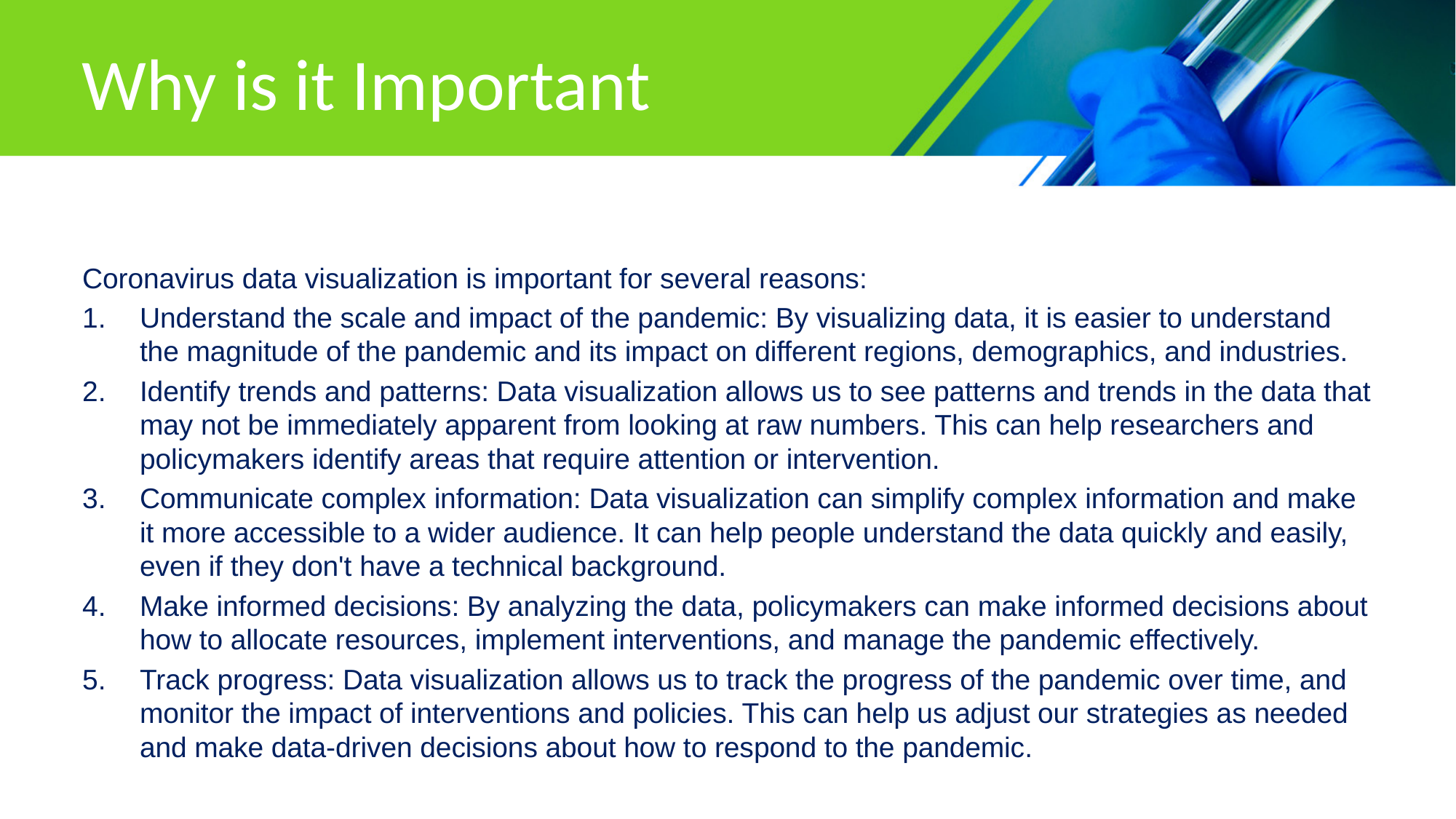

# Why is it Important

Coronavirus data visualization is important for several reasons:
Understand the scale and impact of the pandemic: By visualizing data, it is easier to understand the magnitude of the pandemic and its impact on different regions, demographics, and industries.
Identify trends and patterns: Data visualization allows us to see patterns and trends in the data that may not be immediately apparent from looking at raw numbers. This can help researchers and policymakers identify areas that require attention or intervention.
Communicate complex information: Data visualization can simplify complex information and make it more accessible to a wider audience. It can help people understand the data quickly and easily, even if they don't have a technical background.
Make informed decisions: By analyzing the data, policymakers can make informed decisions about how to allocate resources, implement interventions, and manage the pandemic effectively.
Track progress: Data visualization allows us to track the progress of the pandemic over time, and monitor the impact of interventions and policies. This can help us adjust our strategies as needed and make data-driven decisions about how to respond to the pandemic.